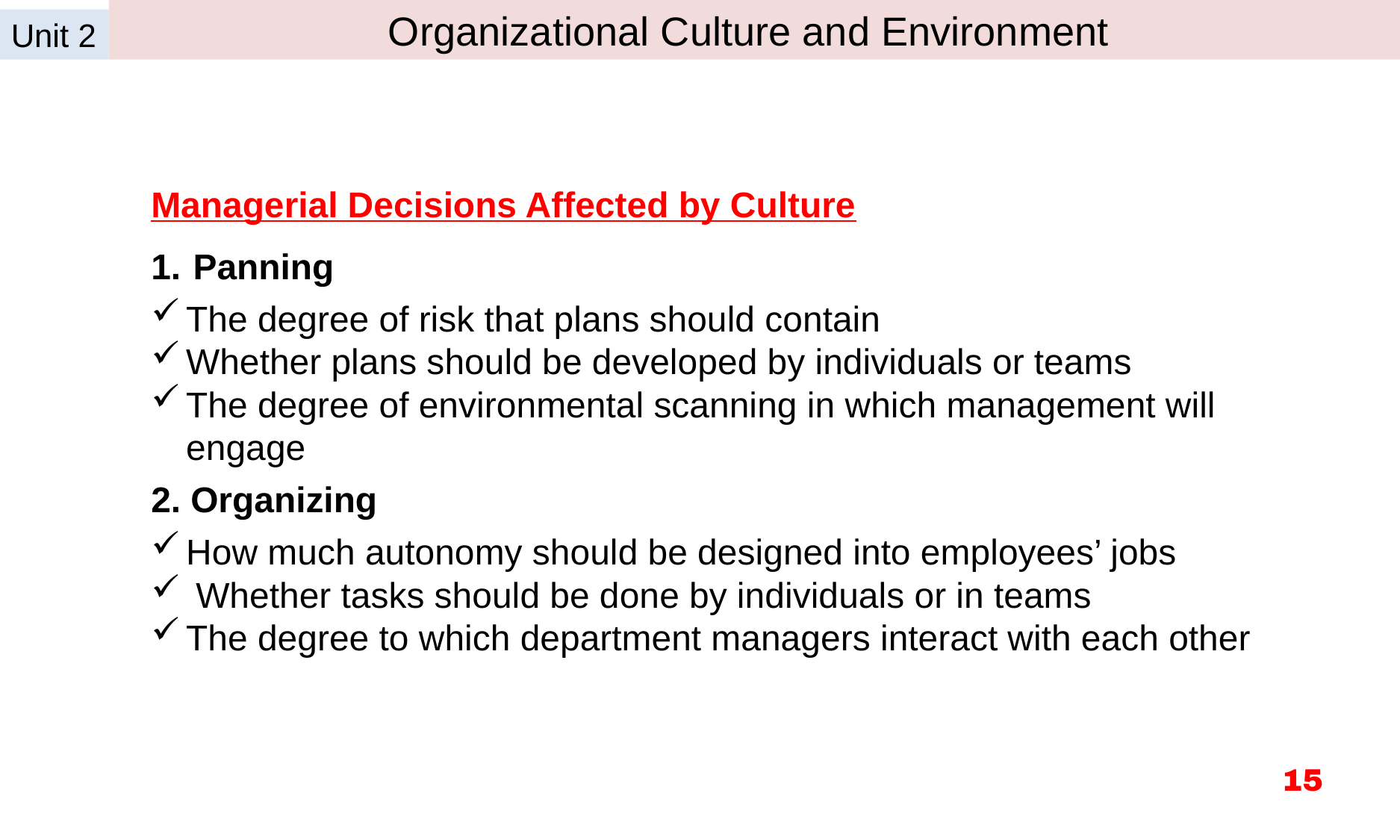

Organizational Culture and Environment
Unit 2
Managerial Decisions Affected by Culture
Panning
The degree of risk that plans should contain
Whether plans should be developed by individuals or teams
The degree of environmental scanning in which management will engage
2. Organizing
How much autonomy should be designed into employees’ jobs
 Whether tasks should be done by individuals or in teams
The degree to which department managers interact with each other
15